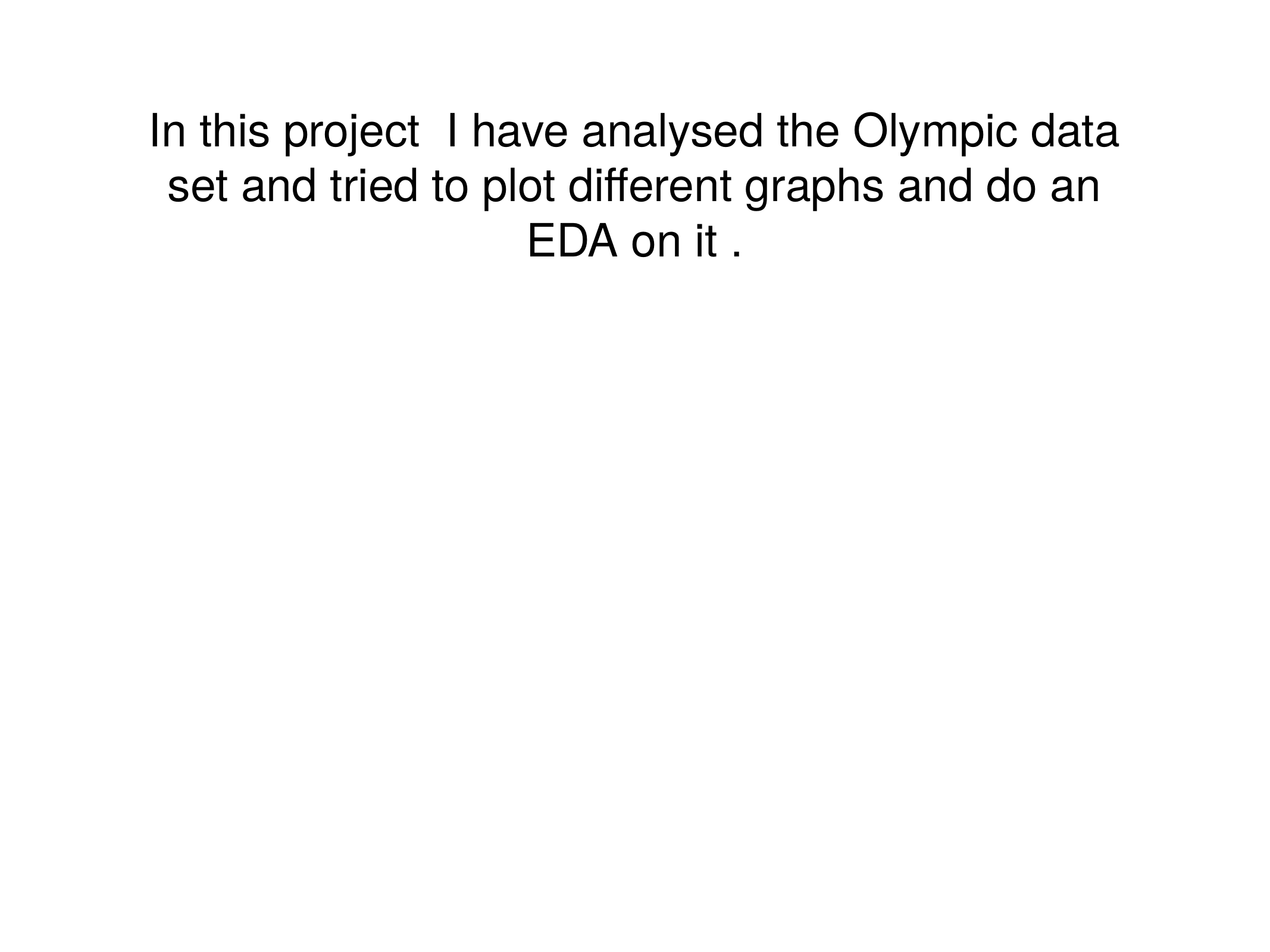

In this project  I have analysed the Olympic data set and tried to plot different graphs and do an EDA on it .